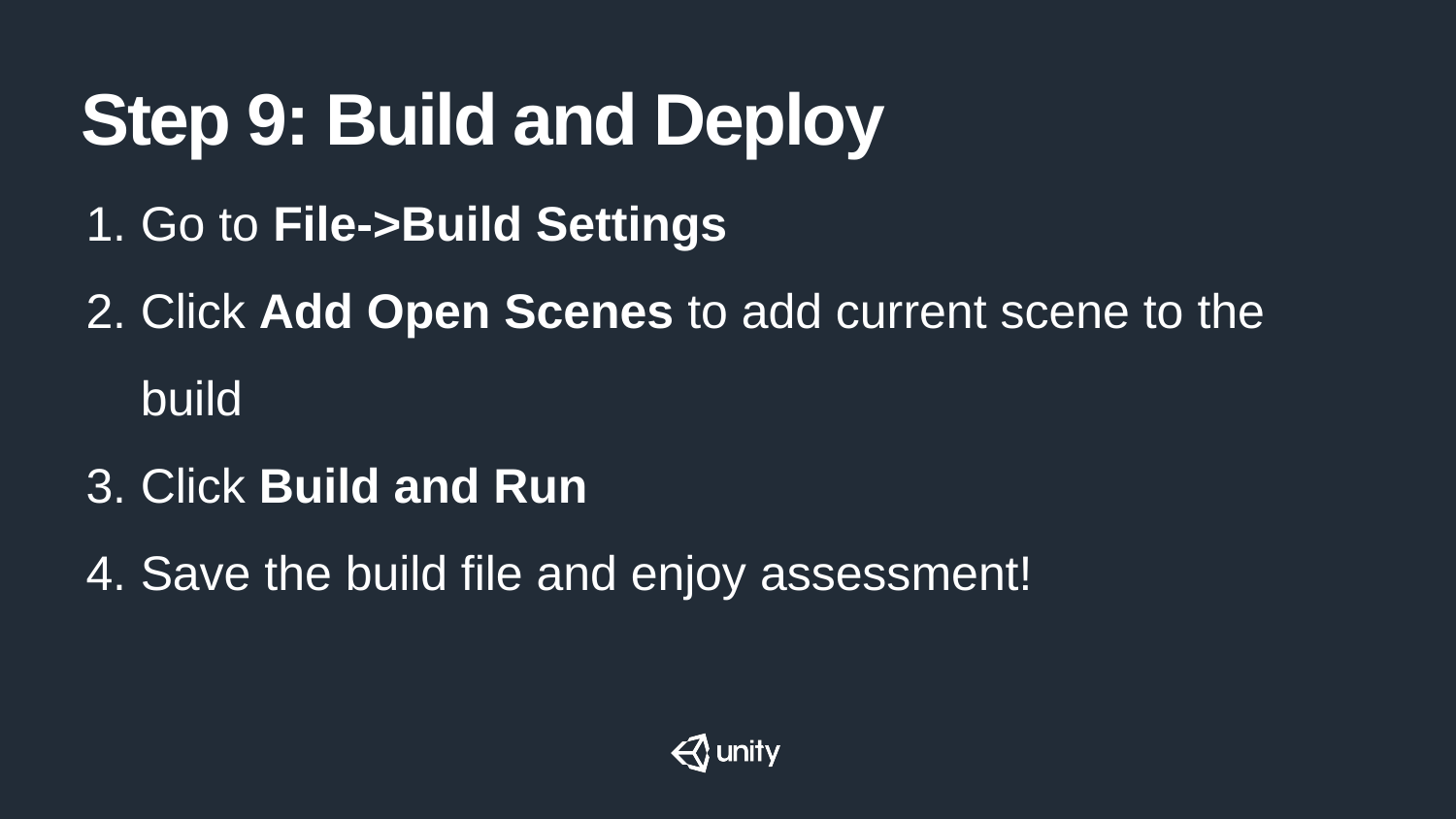

# Step 9: Build and Deploy
Go to File->Build Settings
Click Add Open Scenes to add current scene to the build
Click Build and Run
Save the build file and enjoy assessment!